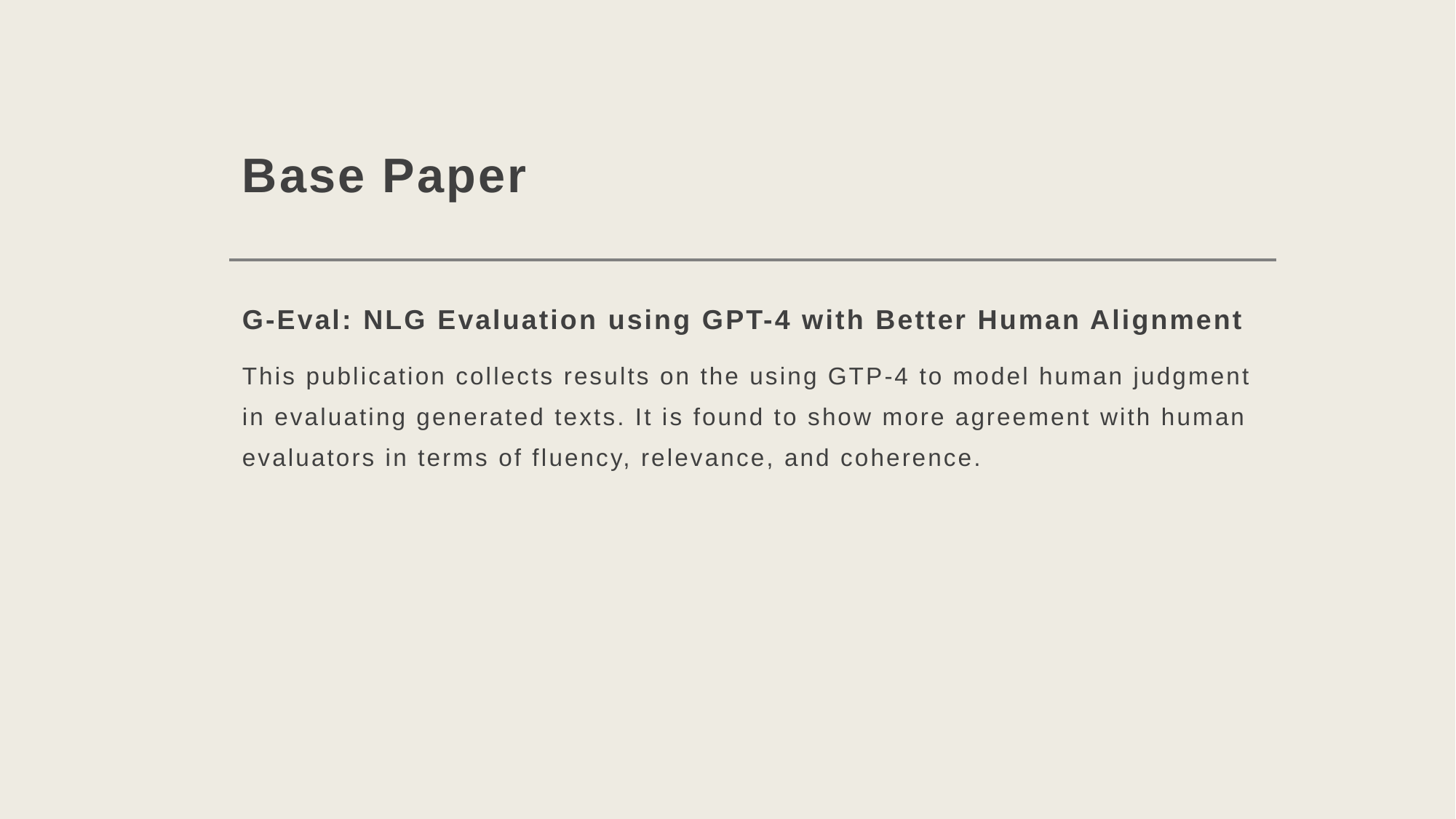

# Base Paper
G-Eval: NLG Evaluation using GPT-4 with Better Human Alignment
This publication collects results on the using GTP-4 to model human judgment in evaluating generated texts. It is found to show more agreement with human evaluators in terms of fluency, relevance, and coherence.